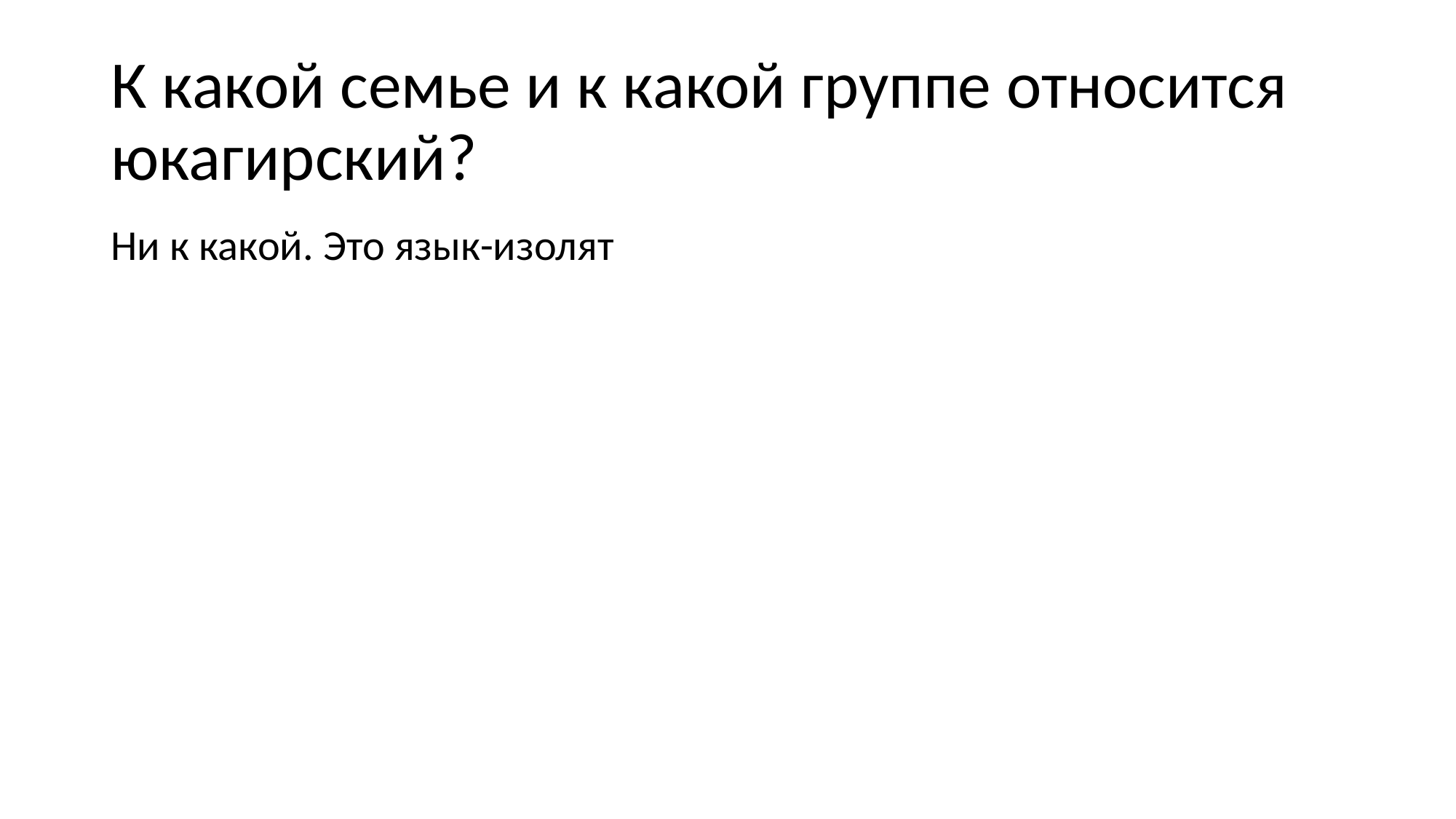

# К какой семье и к какой группе относится юкагирский?
Ни к какой. Это язык-изолят